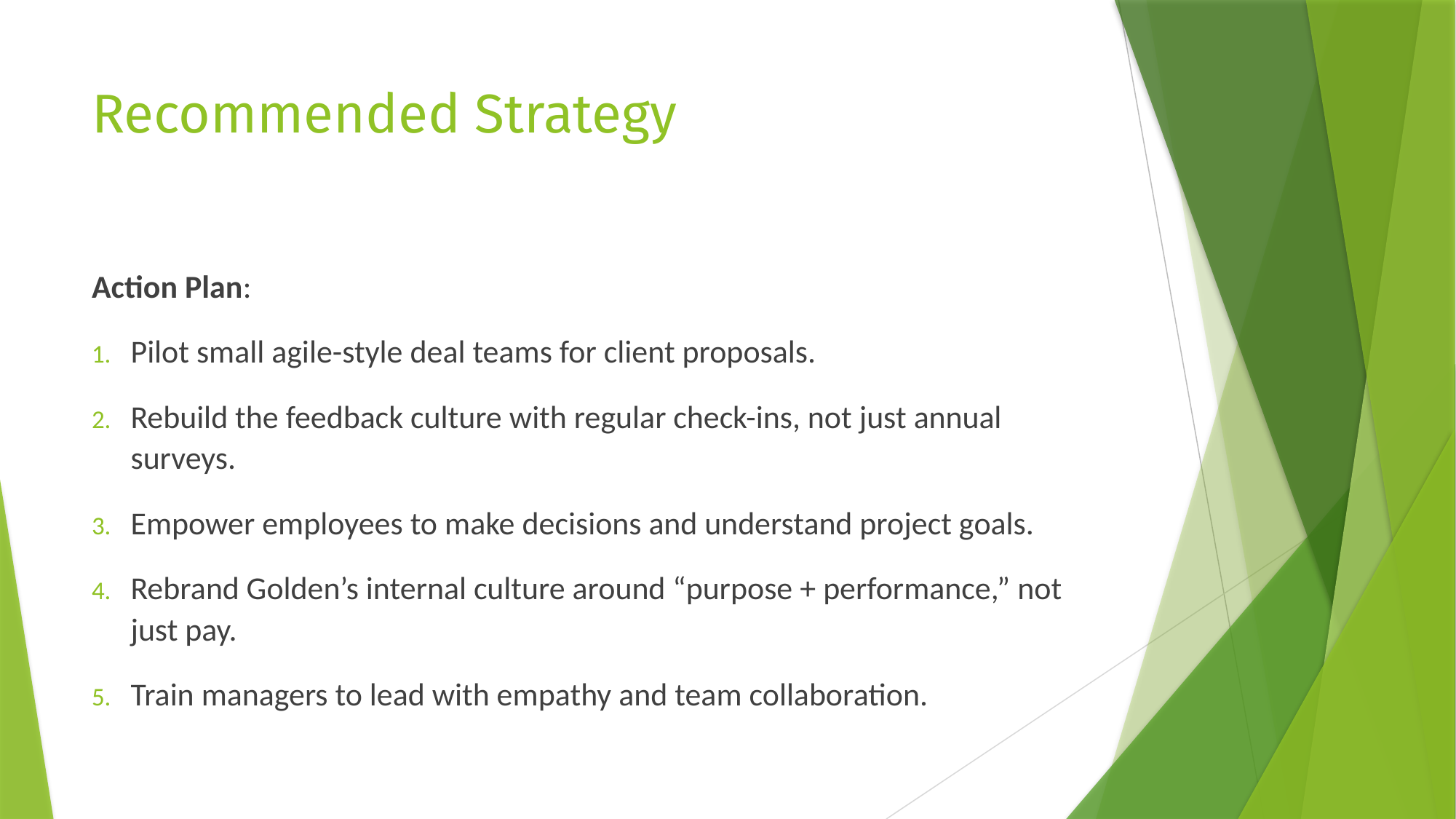

# Recommended Strategy
Action Plan:
Pilot small agile-style deal teams for client proposals.
Rebuild the feedback culture with regular check-ins, not just annual surveys.
Empower employees to make decisions and understand project goals.
Rebrand Golden’s internal culture around “purpose + performance,” not just pay.
Train managers to lead with empathy and team collaboration.